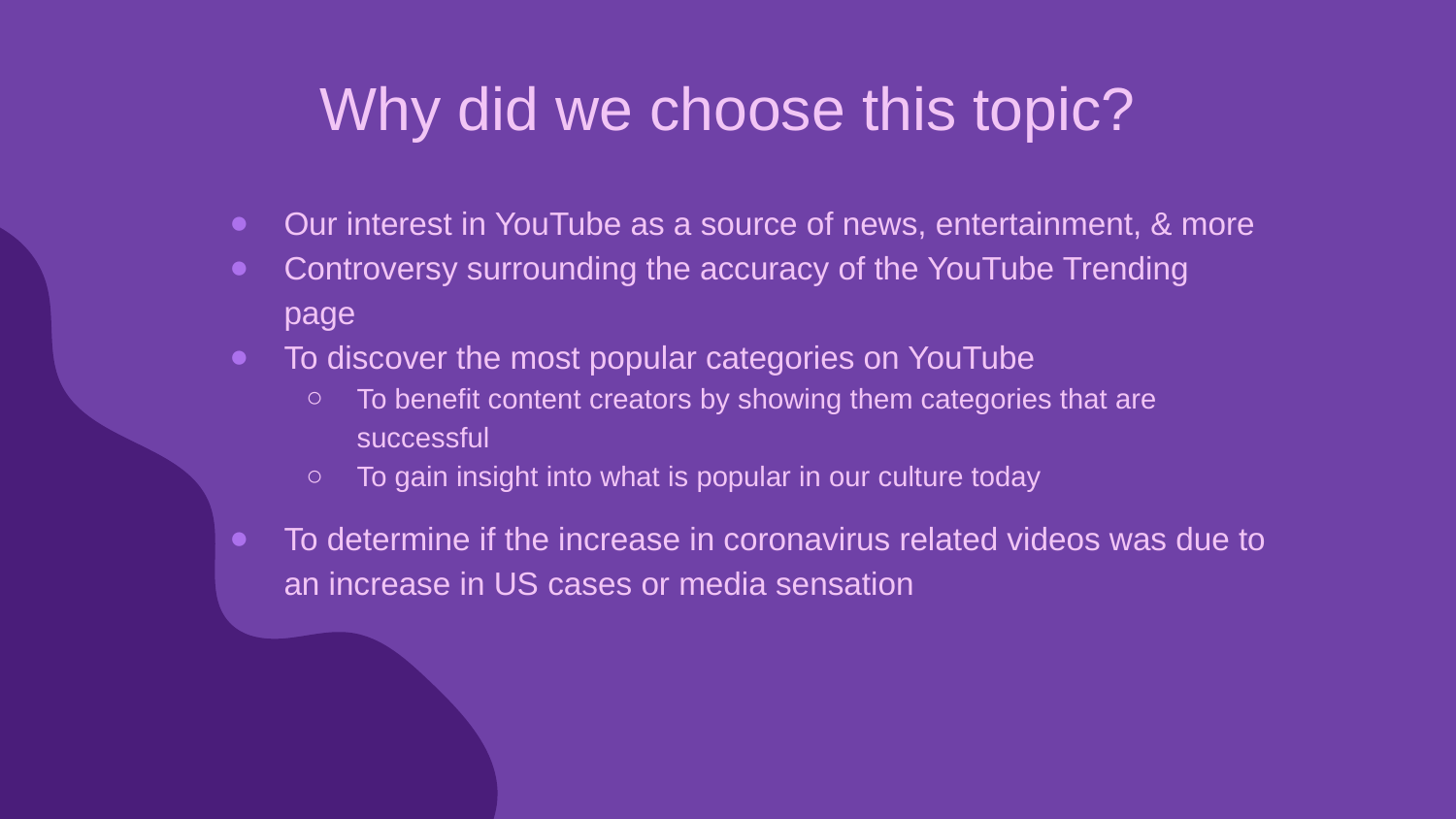

# Why did we choose this topic?
Our interest in YouTube as a source of news, entertainment, & more
Controversy surrounding the accuracy of the YouTube Trending page
To discover the most popular categories on YouTube
To benefit content creators by showing them categories that are successful
To gain insight into what is popular in our culture today
To determine if the increase in coronavirus related videos was due to an increase in US cases or media sensation